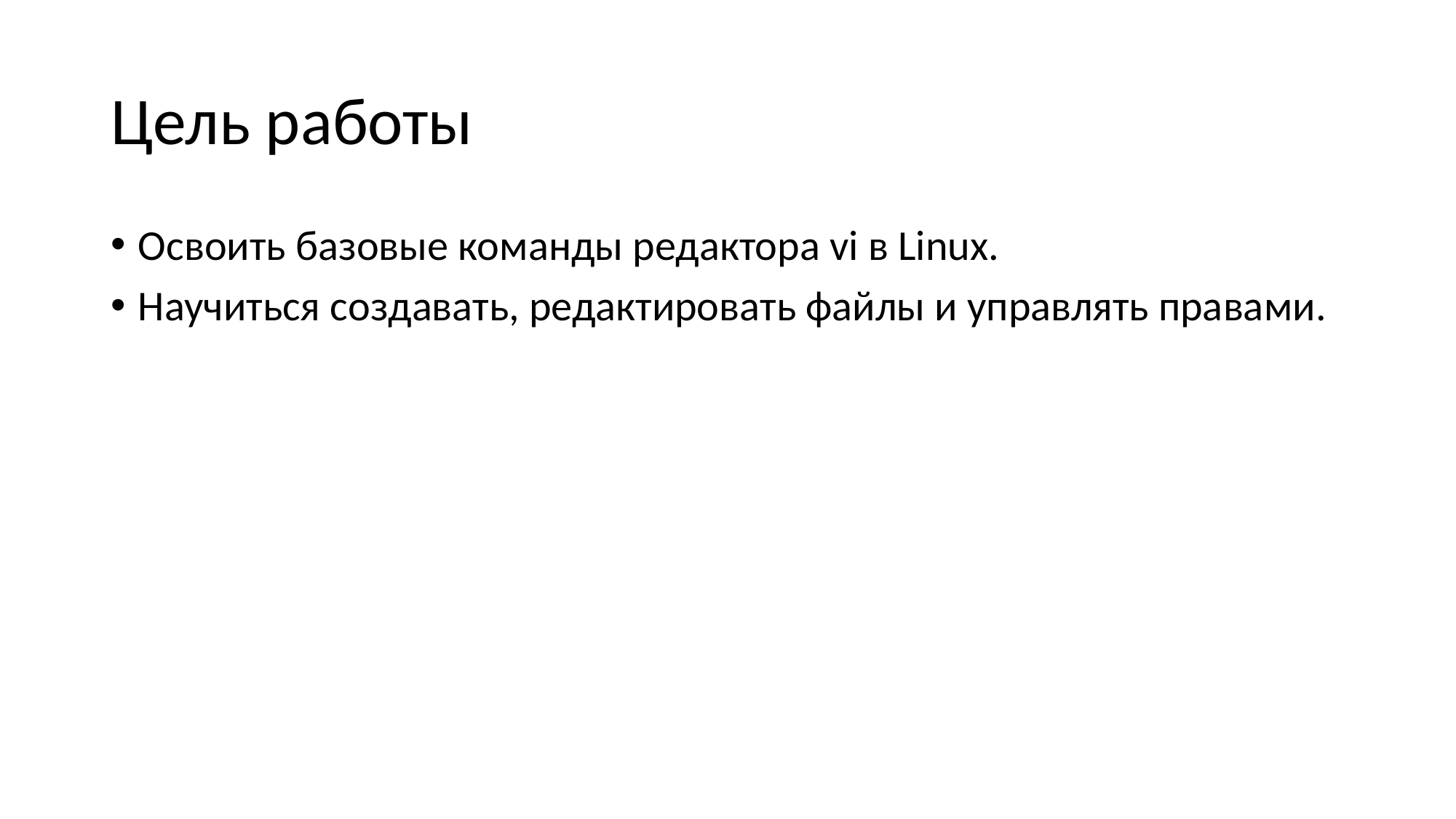

# Цель работы
Освоить базовые команды редактора vi в Linux.
Научиться создавать, редактировать файлы и управлять правами.